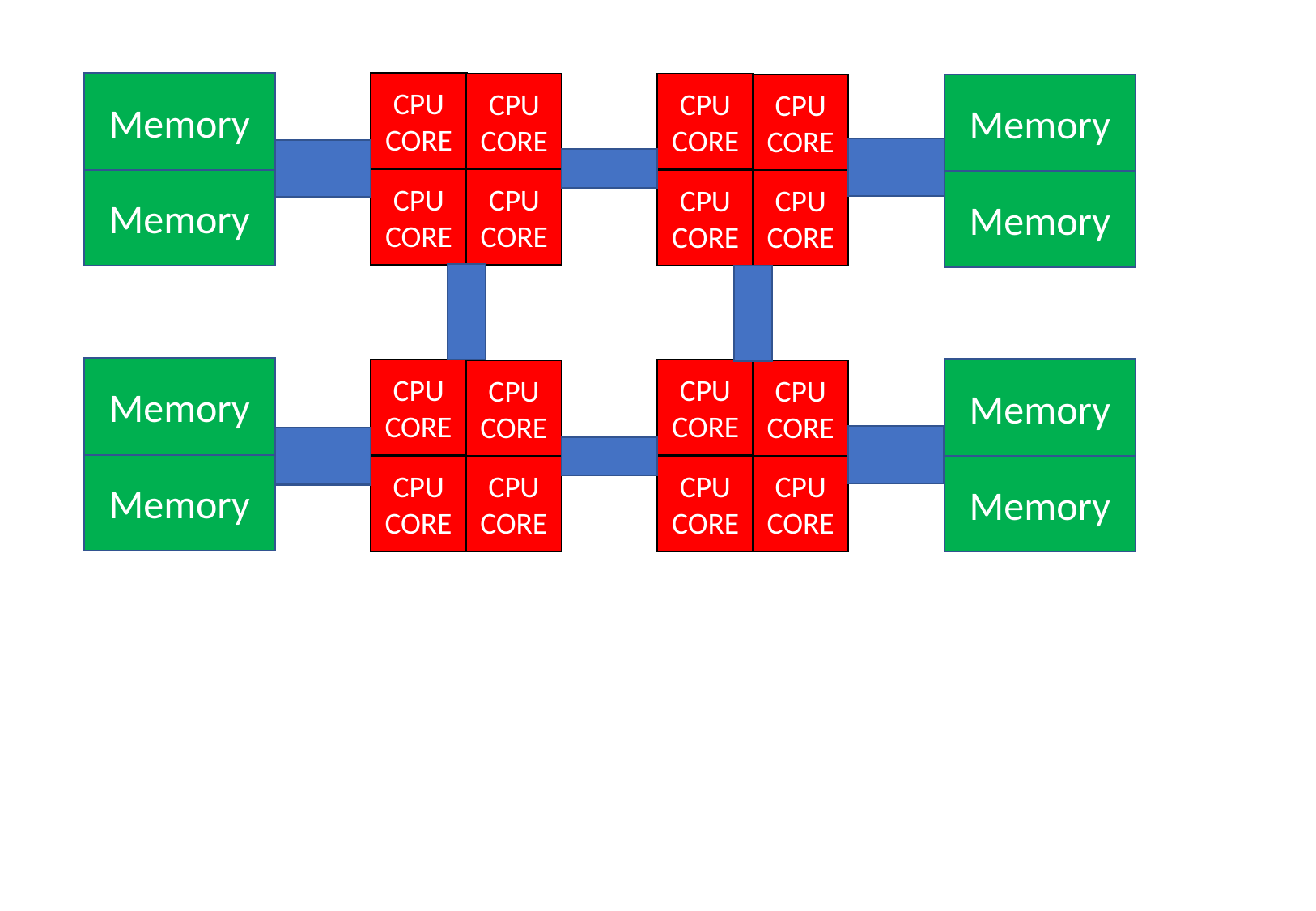

Memory
Memory
CPU
CORE
CPU
CORE
CPU
CORE
CPU
CORE
CPU
CORE
CPU
CORE
CPU
CORE
CPU
CORE
Memory
Memory

Memory
Memory
Memory
Memory
CPU
CORE
CPU
CORE
CPU
CORE
CPU
CORE
CPU
CORE
CPU
CORE
CPU
CORE
CPU
CORE